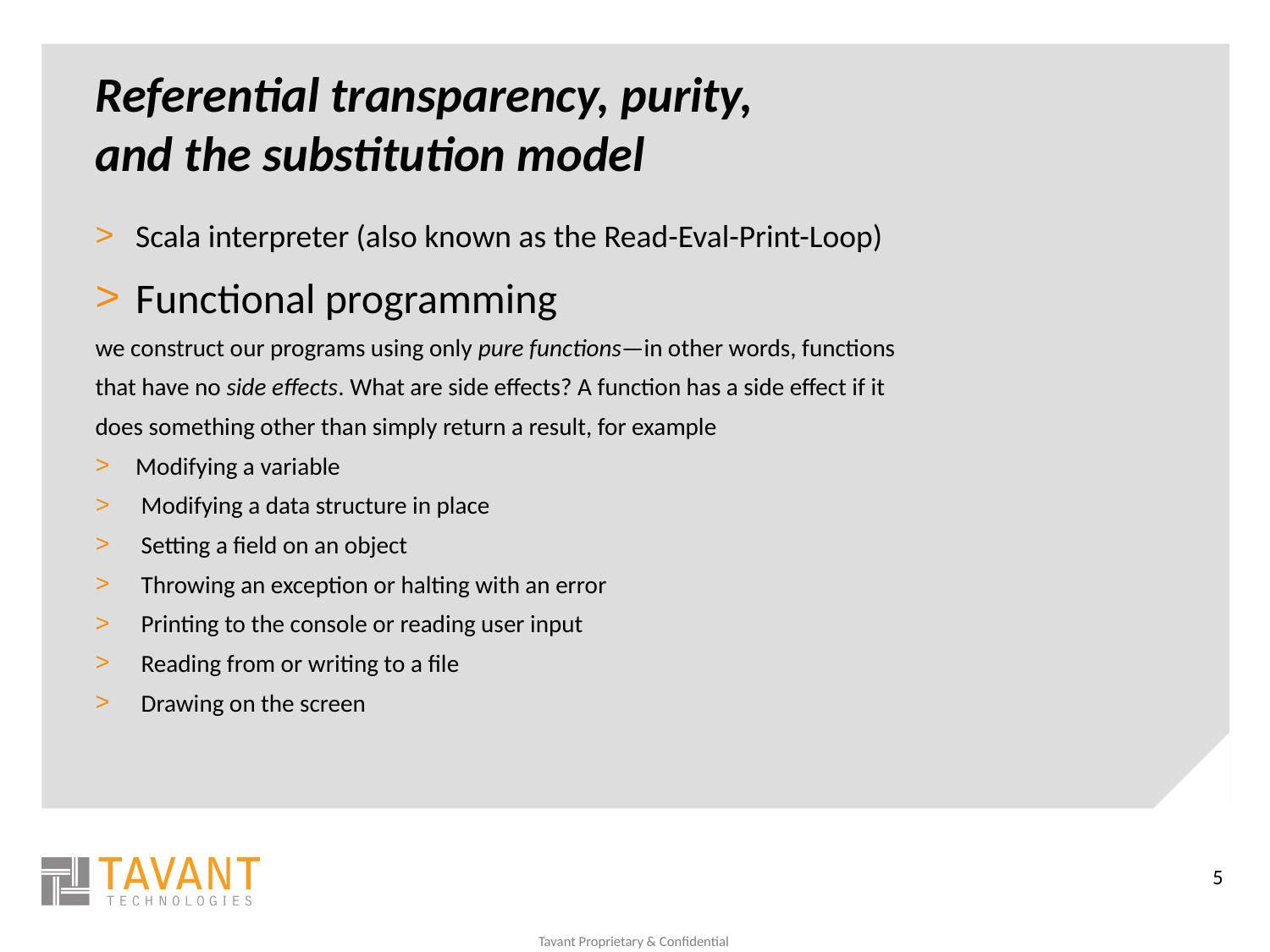

# Referential transparency, purity, and the substitution model
Scala interpreter (also known as the Read-Eval-Print-Loop)
Functional programming
we construct our programs using only pure functions—in other words, functions
that have no side effects. What are side effects? A function has a side effect if it
does something other than simply return a result, for example
Modifying a variable
 Modifying a data structure in place
 Setting a field on an object
 Throwing an exception or halting with an error
 Printing to the console or reading user input
 Reading from or writing to a file
 Drawing on the screen
5